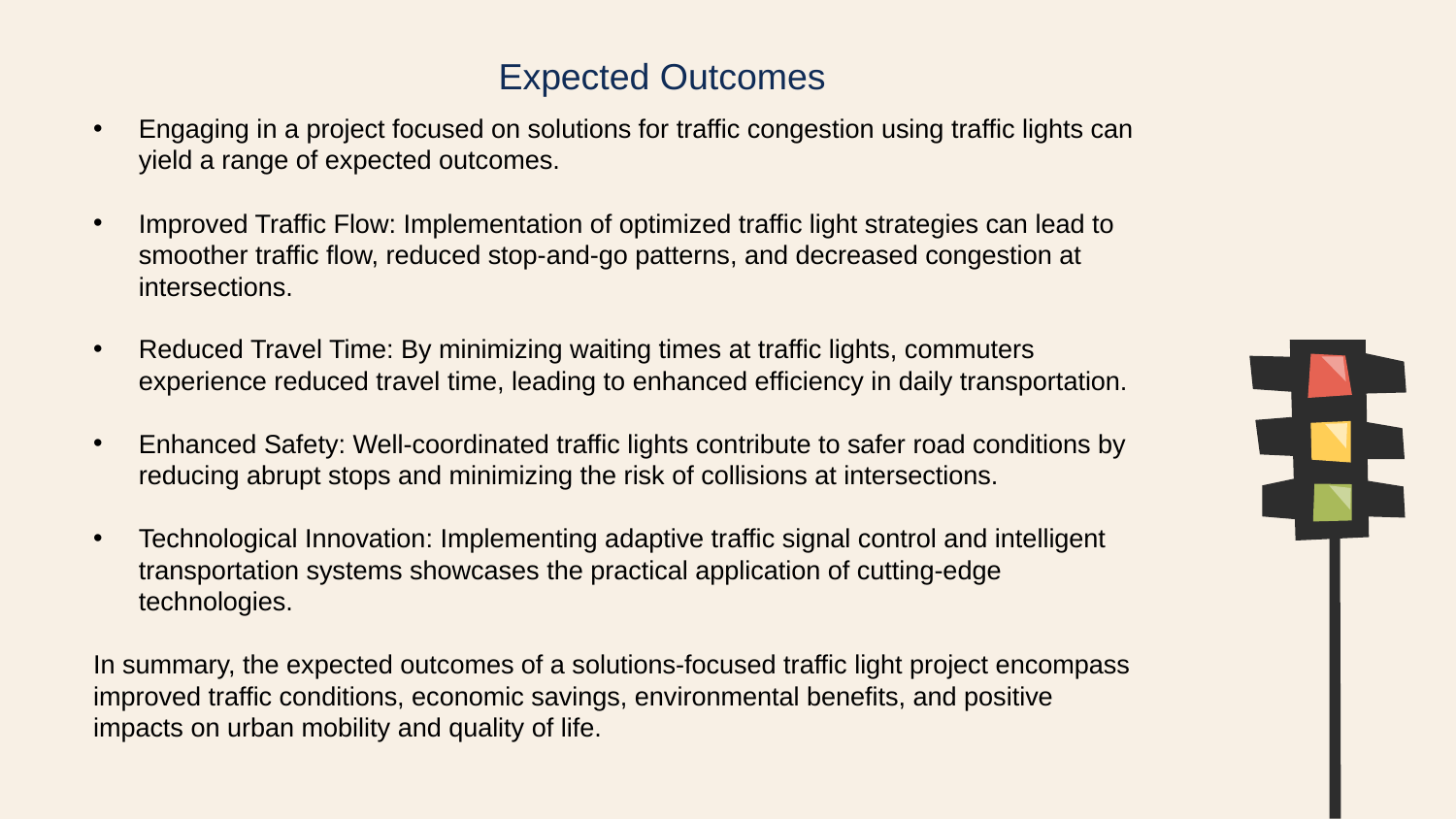

Expected Outcomes
Engaging in a project focused on solutions for traffic congestion using traffic lights can yield a range of expected outcomes.

Improved Traffic Flow: Implementation of optimized traffic light strategies can lead to smoother traffic flow, reduced stop-and-go patterns, and decreased congestion at intersections.

Reduced Travel Time: By minimizing waiting times at traffic lights, commuters experience reduced travel time, leading to enhanced efficiency in daily transportation.

Enhanced Safety: Well-coordinated traffic lights contribute to safer road conditions by reducing abrupt stops and minimizing the risk of collisions at intersections.

Technological Innovation: Implementing adaptive traffic signal control and intelligent transportation systems showcases the practical application of cutting-edge technologies.

In summary, the expected outcomes of a solutions-focused traffic light project encompass improved traffic conditions, economic savings, environmental benefits, and positive impacts on urban mobility and quality of life.